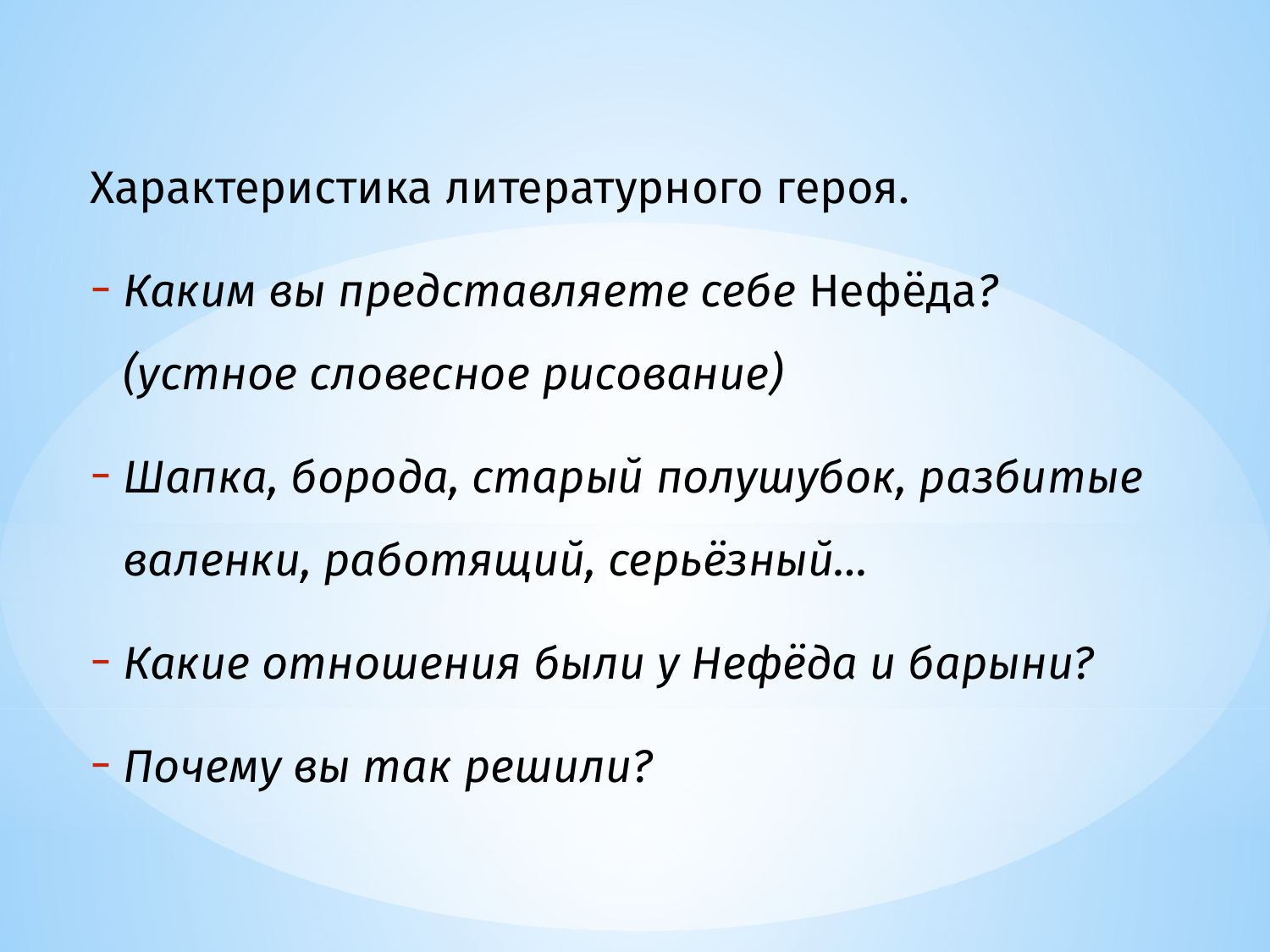

Характеристика литературного героя.
Каким вы представляете себе Нефёда? (устное словесное рисование)
Шапка, борода, старый полушубок, разбитые валенки, работящий, серьёзный…
Какие отношения были у Нефёда и барыни?
Почему вы так решили?